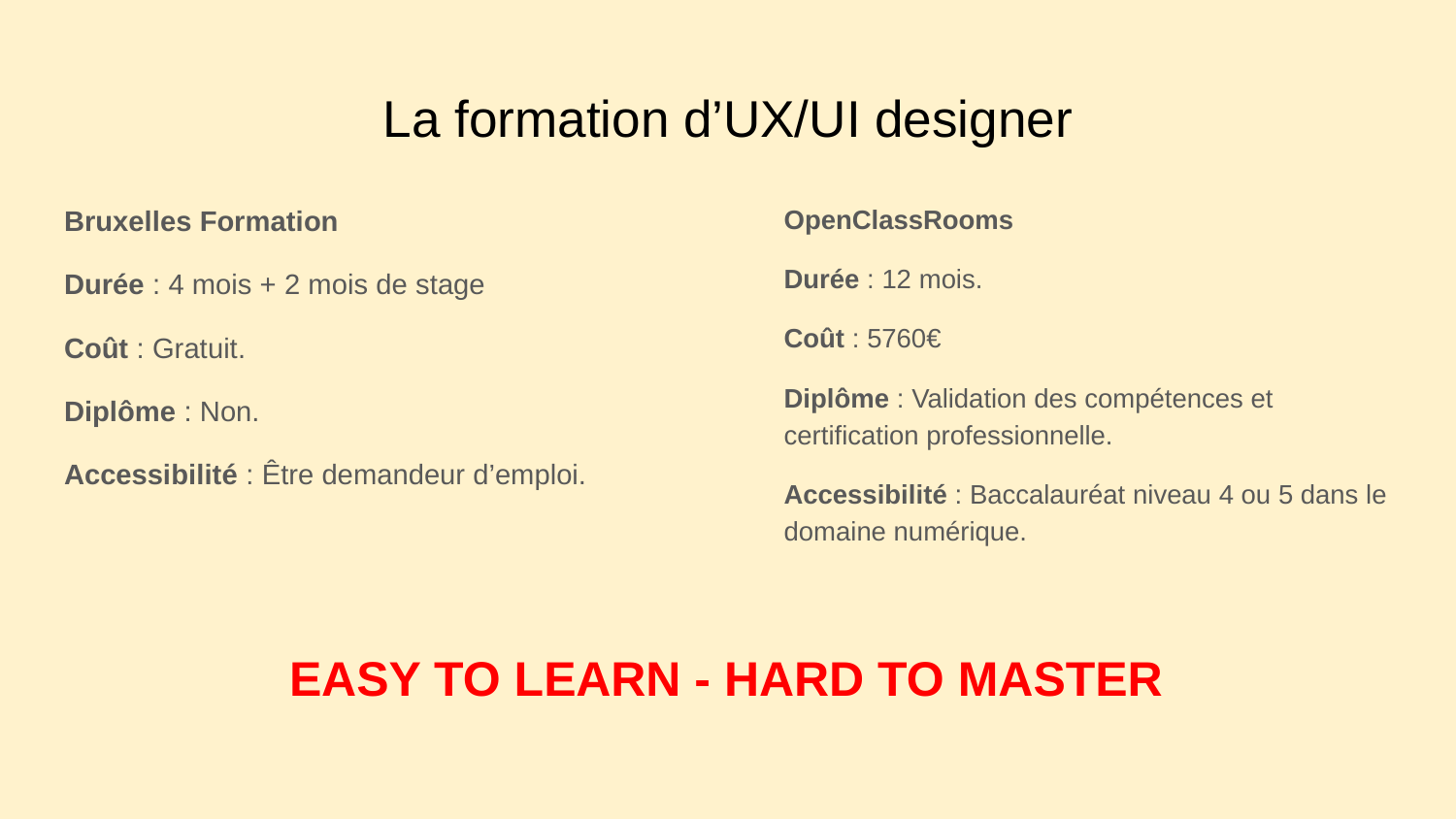

# La formation d’UX/UI designer
Bruxelles Formation
Durée : 4 mois + 2 mois de stage
Coût : Gratuit.
Diplôme : Non.
Accessibilité : Être demandeur d’emploi.
OpenClassRooms
Durée : 12 mois.
Coût : 5760€
Diplôme : Validation des compétences et certification professionnelle.
Accessibilité : Baccalauréat niveau 4 ou 5 dans le domaine numérique.
EASY TO LEARN - HARD TO MASTER